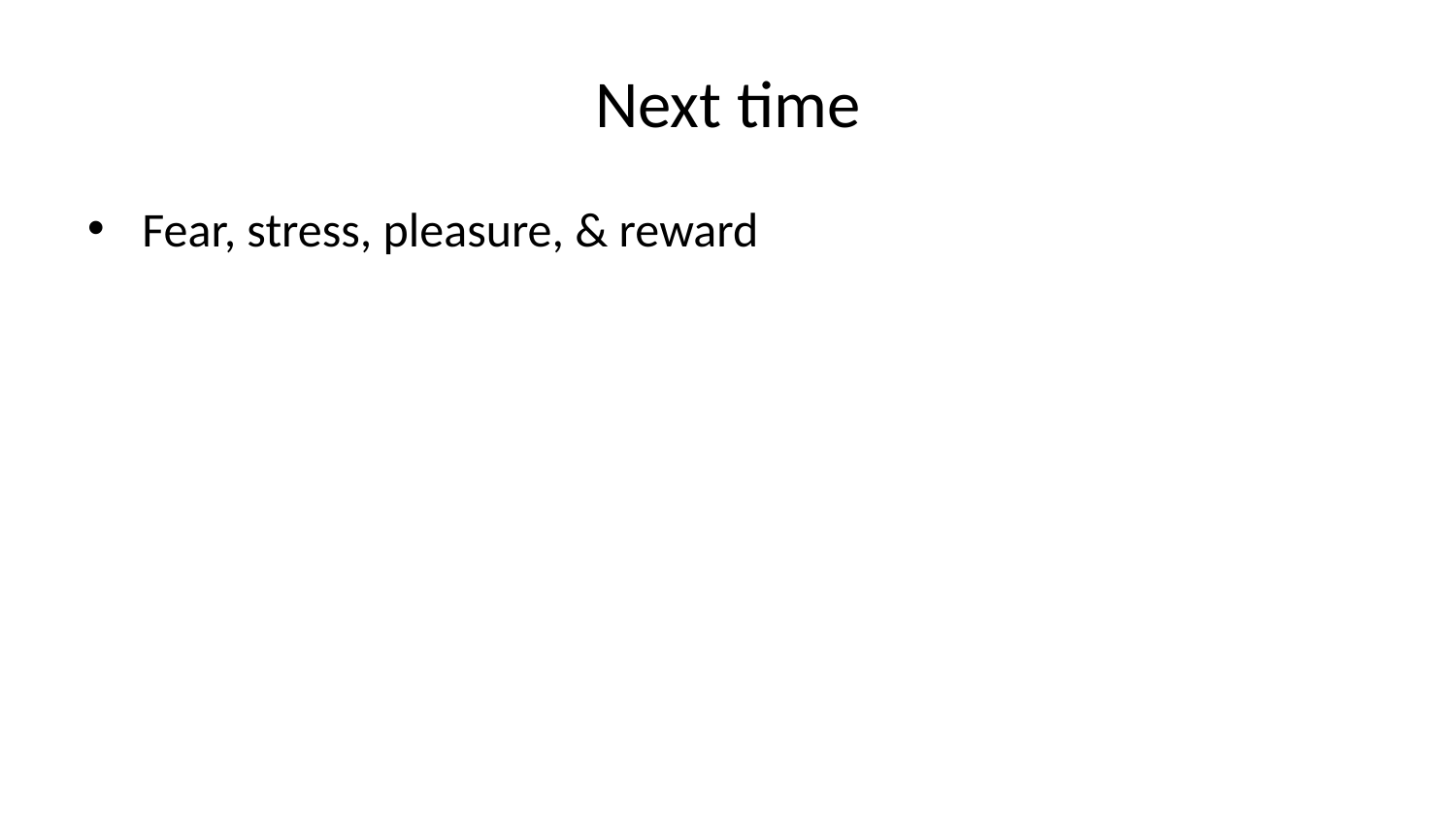

# Next time
Fear, stress, pleasure, & reward